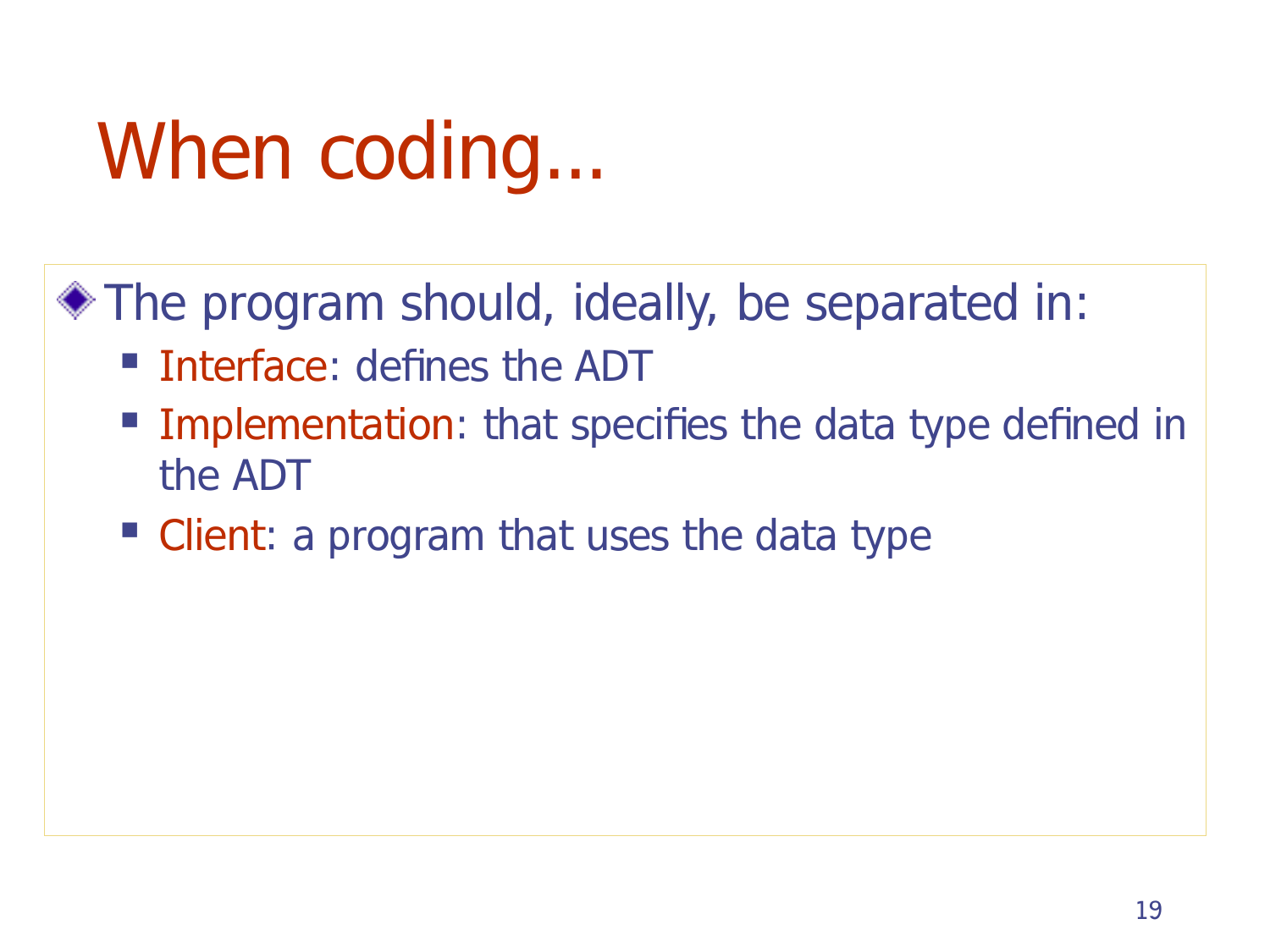

# When coding…
The program should, ideally, be separated in:
Interface: defines the ADT
Implementation: that specifies the data type defined in the ADT
Client: a program that uses the data type
19